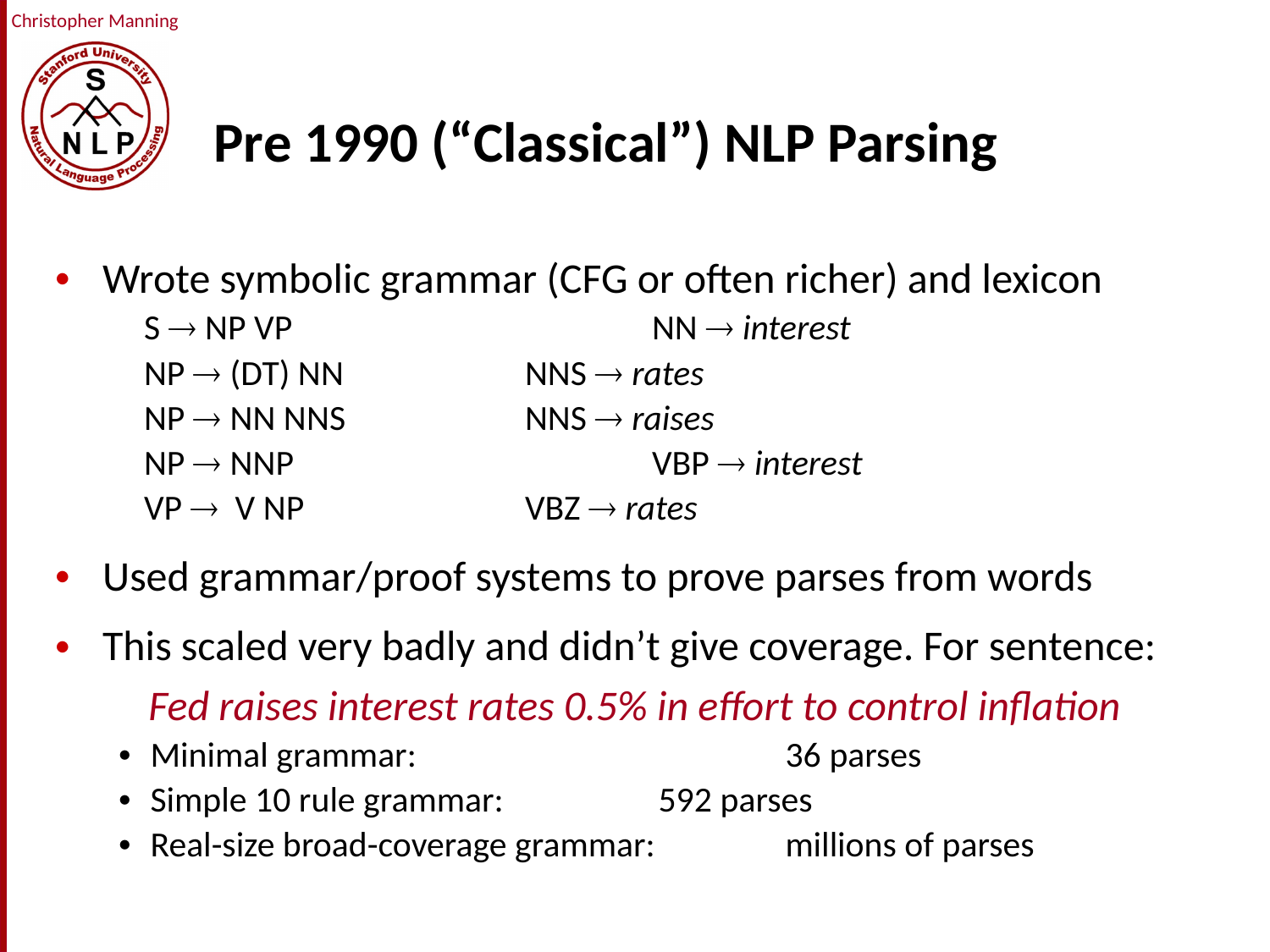

# Pre 1990 (“Classical”) NLP Parsing
Wrote symbolic grammar (CFG or often richer) and lexicon
S → NP VP			NN → interest
NP → (DT) NN		NNS → rates
NP → NN NNS		NNS → raises
NP → NNP			VBP → interest
VP →  V NP		VBZ → rates

Used grammar/proof systems to prove parses from words

This scaled very badly and didn’t give coverage. For sentence:
Fed raises interest rates 0.5% in effort to control inflation
Minimal grammar:			36 parses
Simple 10 rule grammar:		592 parses
Real-size broad-coverage grammar: 	millions of parses